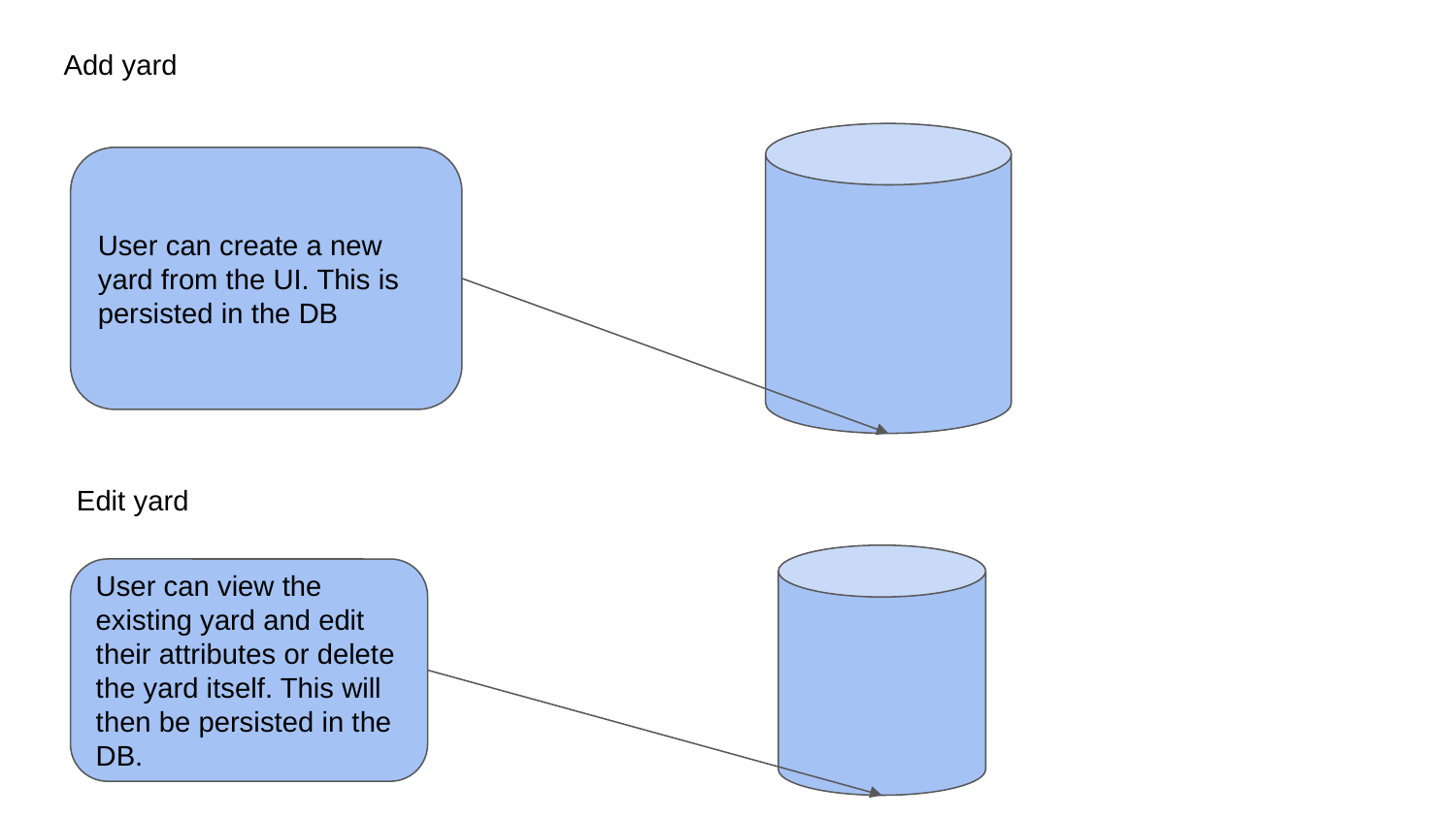

Add yard

User can create a new yard from the UI. This is persisted in the DB
Edit yard

User can view the existing yard and edit their attributes or delete the yard itself. This will then be persisted in the DB.